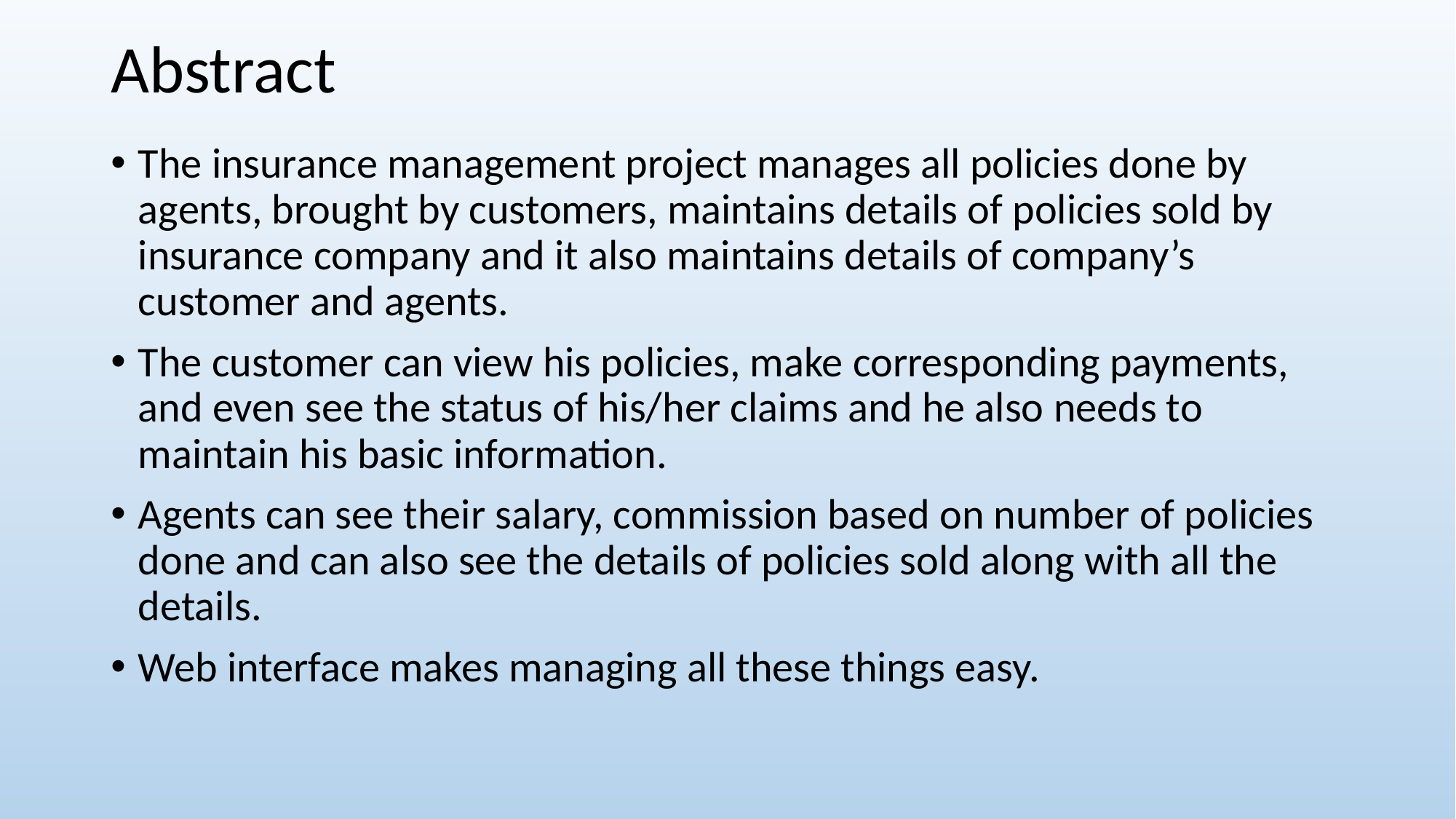

# Abstract
The insurance management project manages all policies done by agents, brought by customers, maintains details of policies sold by insurance company and it also maintains details of company’s customer and agents.
The customer can view his policies, make corresponding payments, and even see the status of his/her claims and he also needs to maintain his basic information.
Agents can see their salary, commission based on number of policies done and can also see the details of policies sold along with all the details.
Web interface makes managing all these things easy.